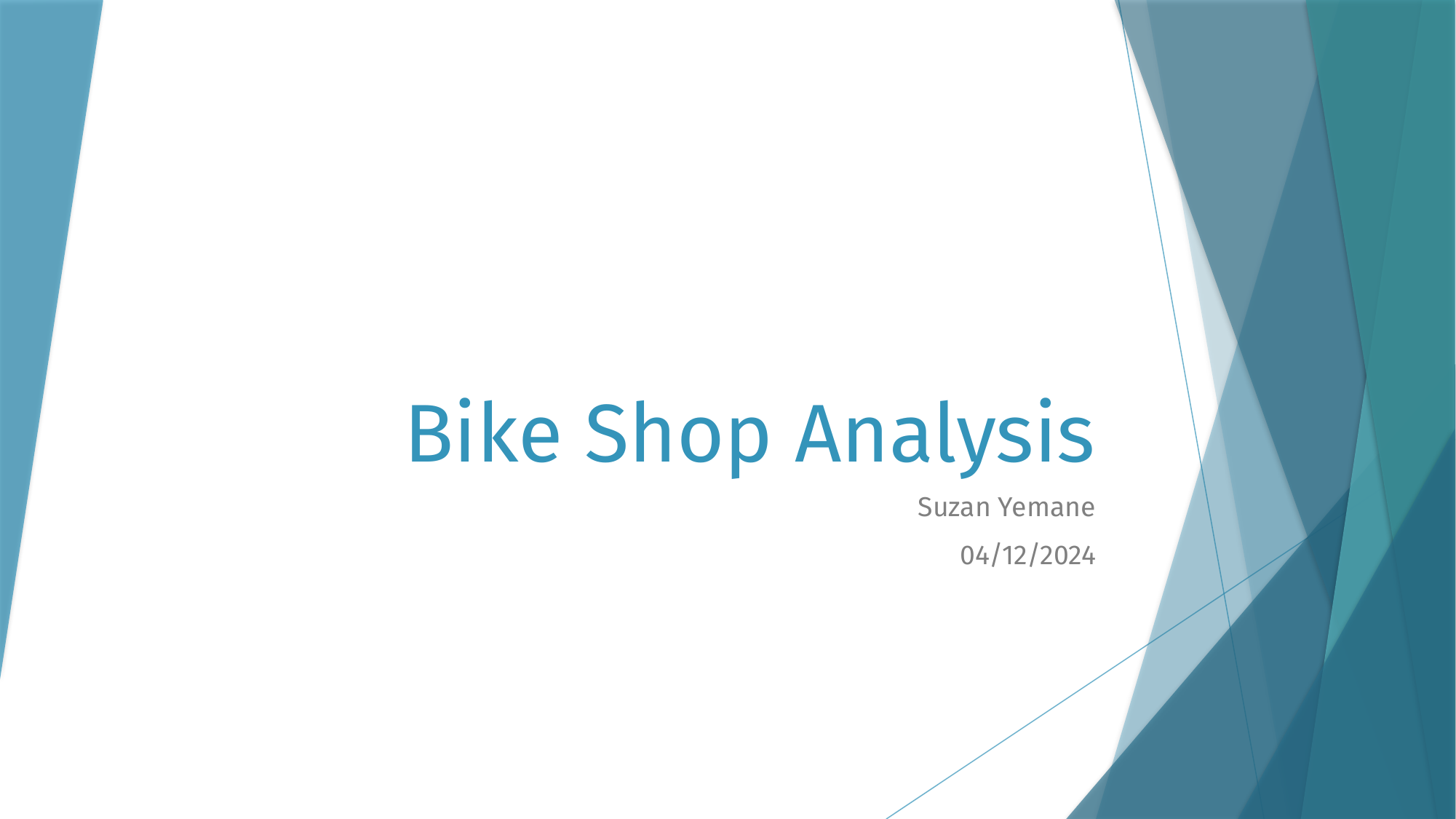

# Bike Shop Analysis
Suzan Yemane
04/12/2024